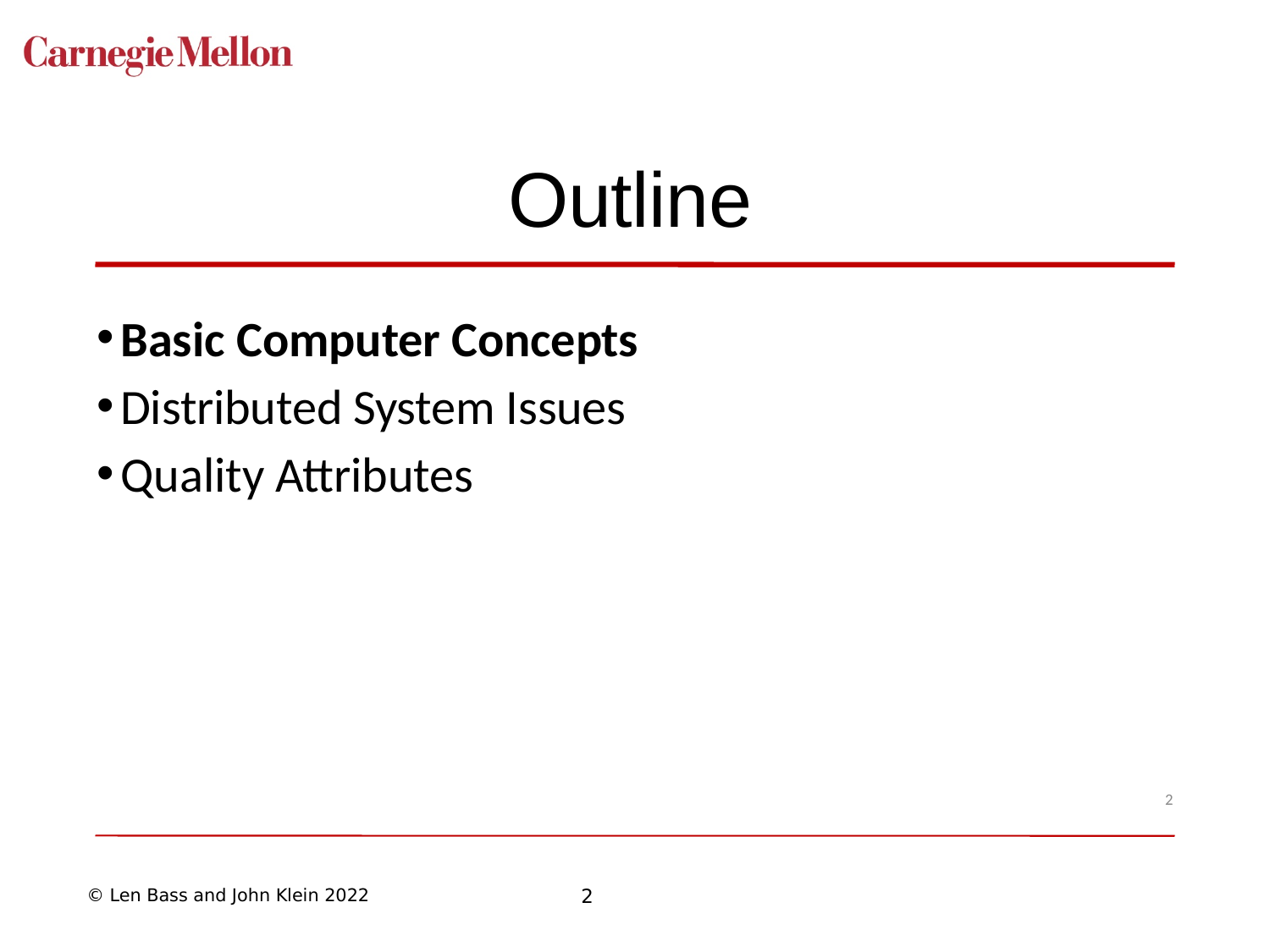

# Outline
Basic Computer Concepts
Distributed System Issues
Quality Attributes
2